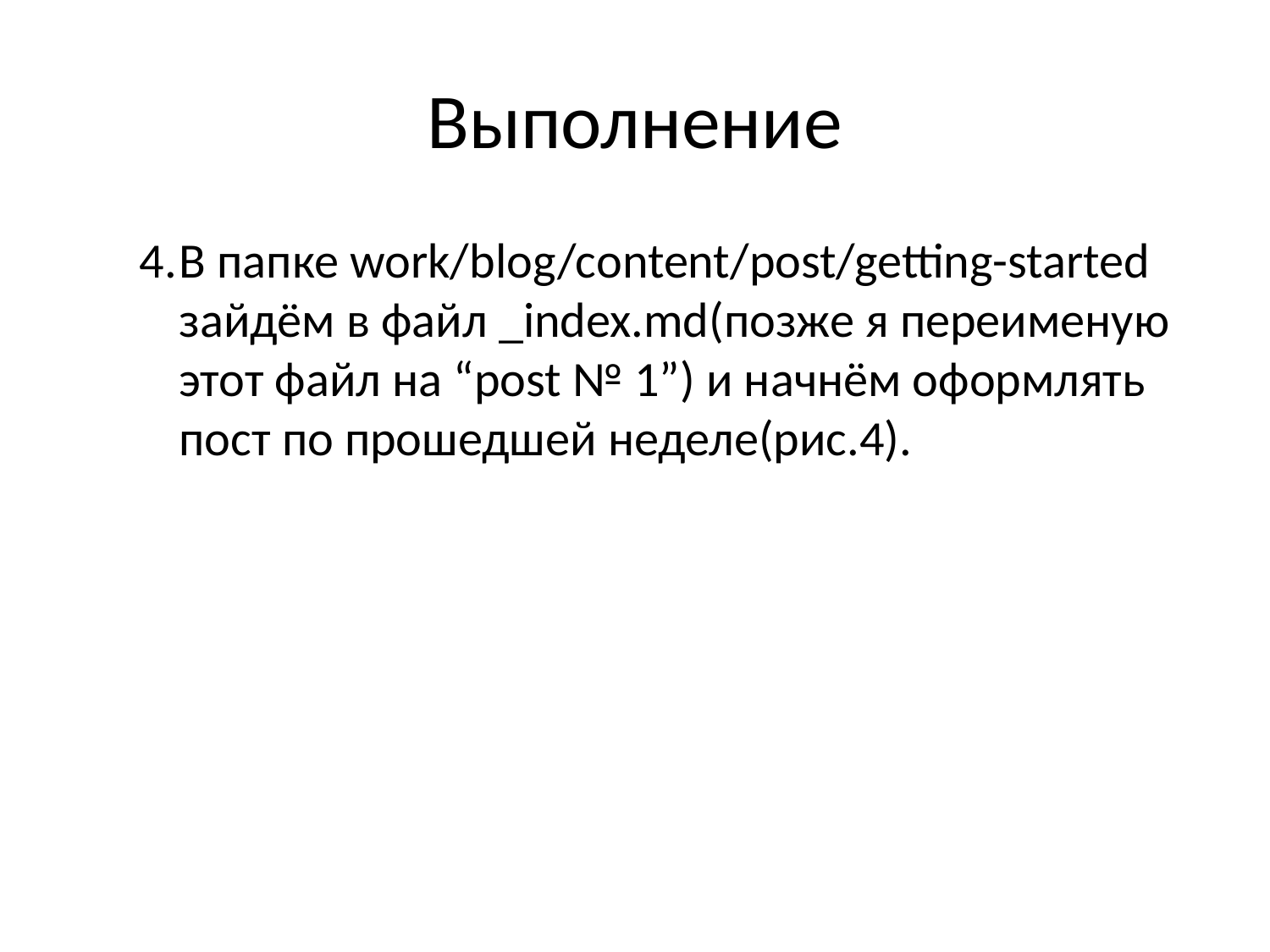

# Выполнение
В папке work/blog/content/post/getting-started зайдём в файл _index.md(позже я переименую этот файл на “post № 1”) и начнём оформлять пост по прошедшей неделе(рис.4).